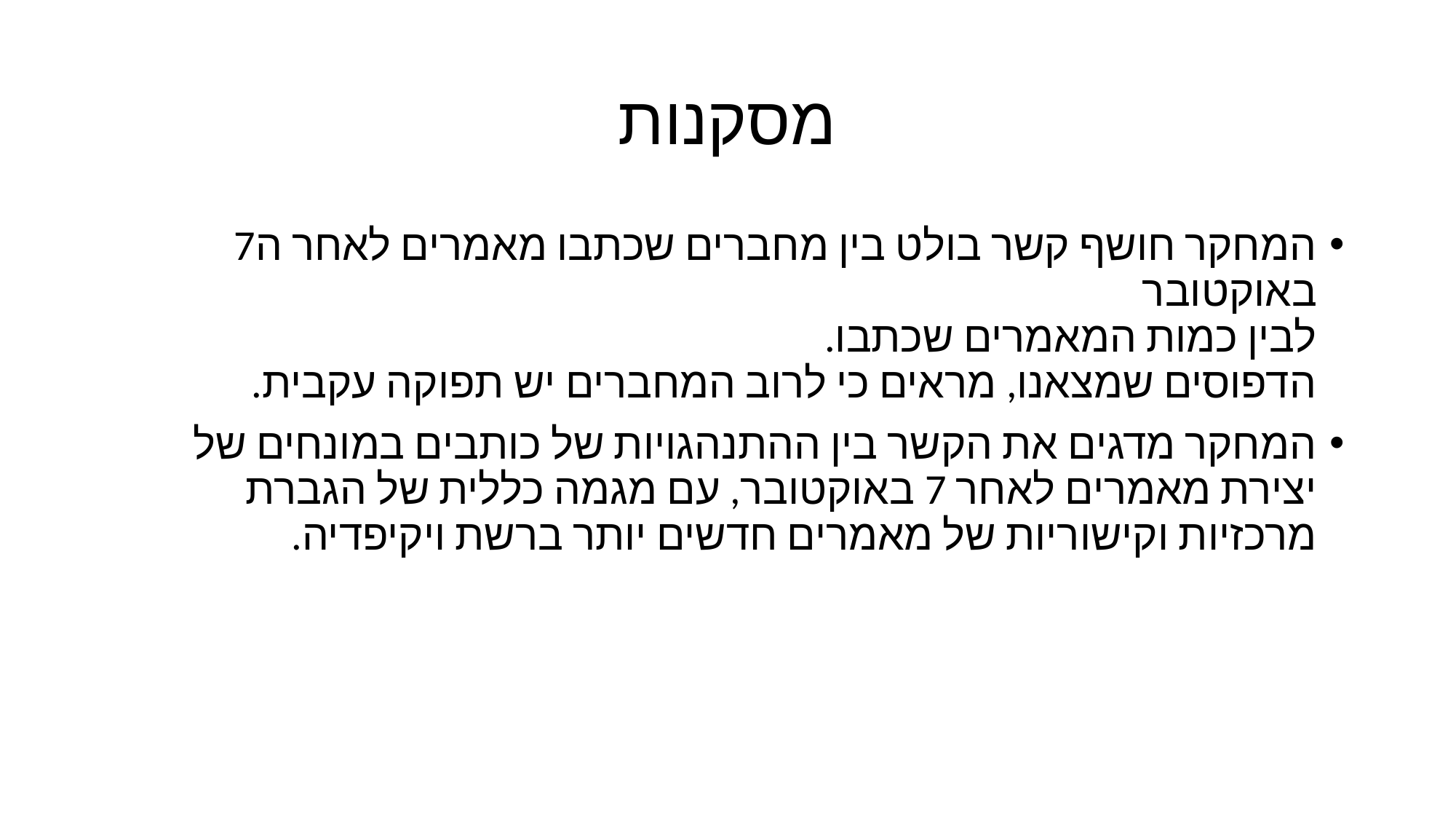

# מסקנות
המחקר חושף קשר בולט בין מחברים שכתבו מאמרים לאחר ה7 באוקטובר
לבין כמות המאמרים שכתבו.
הדפוסים שמצאנו, מראים כי לרוב המחברים יש תפוקה עקבית.
המחקר מדגים את הקשר בין ההתנהגויות של כותבים במונחים של יצירת מאמרים לאחר 7 באוקטובר, עם מגמה כללית של הגברת מרכזיות וקישוריות של מאמרים חדשים יותר ברשת ויקיפדיה.